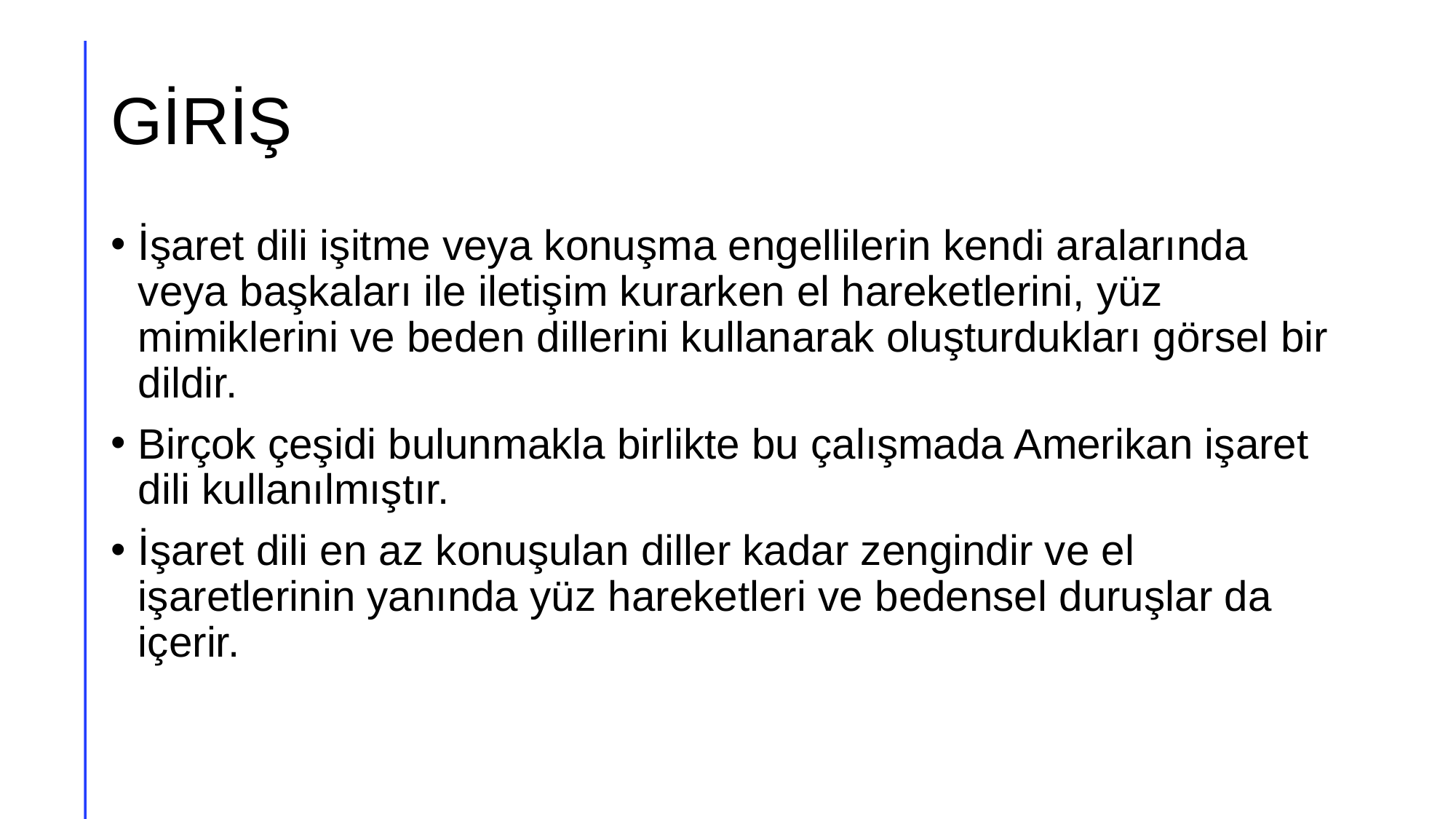

# GİRİŞ
İşaret dili işitme veya konuşma engellilerin kendi aralarında veya başkaları ile iletişim kurarken el hareketlerini, yüz mimiklerini ve beden dillerini kullanarak oluşturdukları görsel bir dildir.
Birçok çeşidi bulunmakla birlikte bu çalışmada Amerikan işaret dili kullanılmıştır.
İşaret dili en az konuşulan diller kadar zengindir ve el işaretlerinin yanında yüz hareketleri ve bedensel duruşlar da içerir.